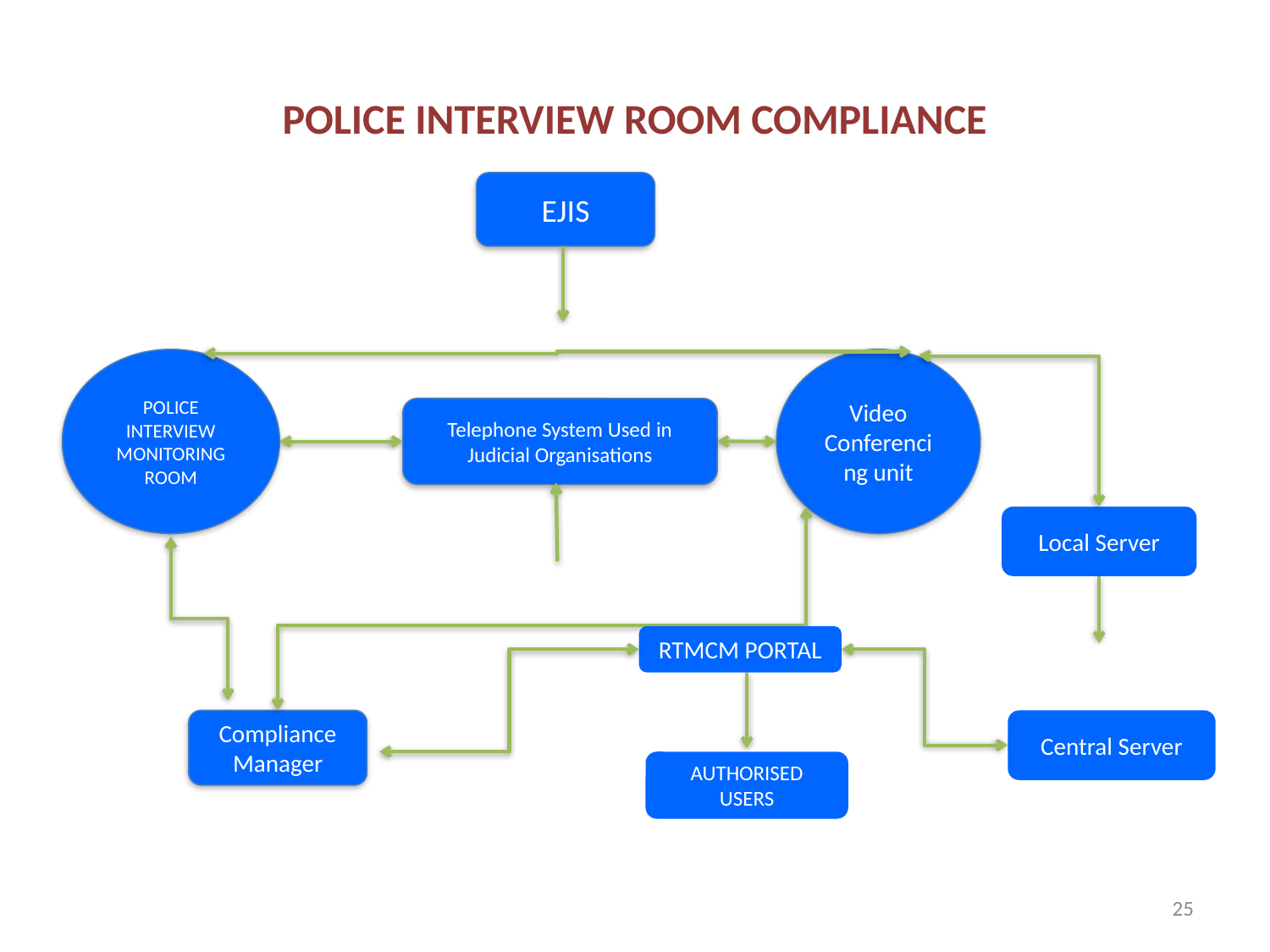

# POLICE INTERVIEW ROOM COMPLIANCE
EJIS
POLICE INTERVIEW MONITORING ROOM
Video Conferencing unit
Telephone System Used in
Judicial Organisations
Local Server
RTMCM PORTAL
Compliance Manager
Central Server
AUTHORISED USERS
25